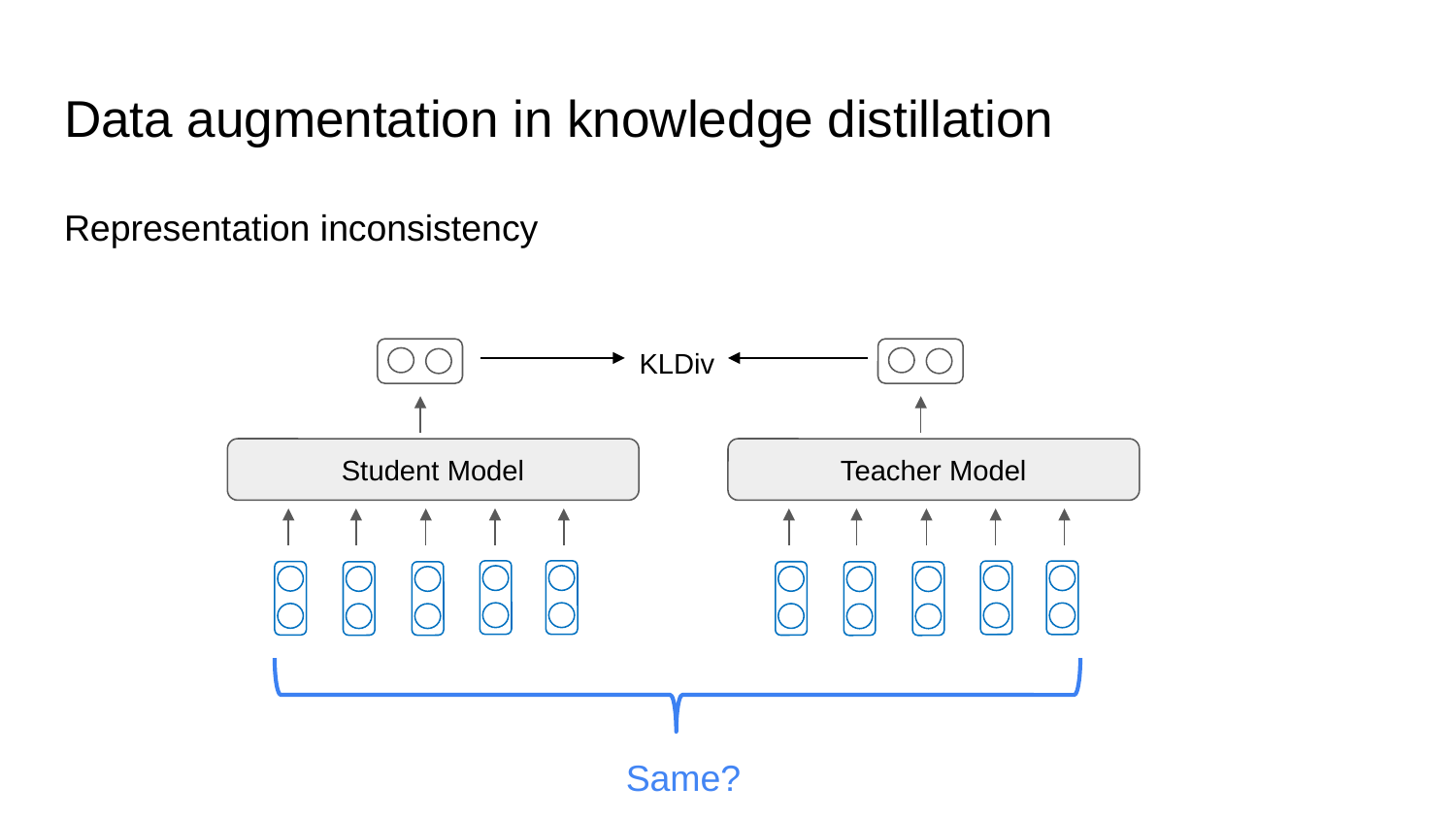

# Data augmentation in knowledge distillation
Representation inconsistency

KLDiv

Student Model
Teacher Model

Same?